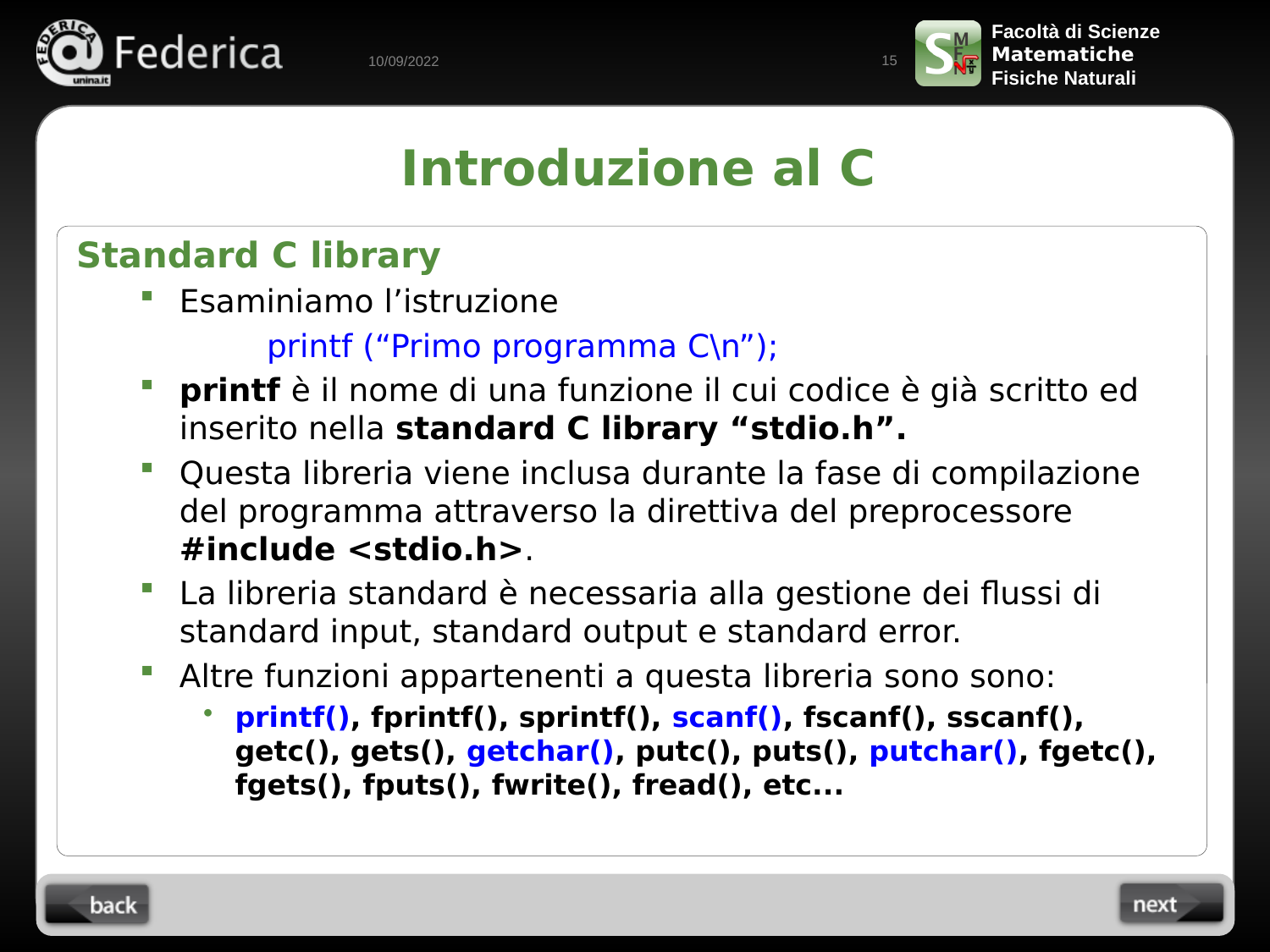

15
10/09/2022
# Introduzione al C

Standard C library
Esaminiamo l’istruzione
printf (“Primo programma C\n”);
printf è il nome di una funzione il cui codice è già scritto ed inserito nella standard C library “stdio.h”.
Questa libreria viene inclusa durante la fase di compilazione del programma attraverso la direttiva del preprocessore #include <stdio.h>.
La libreria standard è necessaria alla gestione dei flussi di standard input, standard output e standard error.
Altre funzioni appartenenti a questa libreria sono sono:
printf(), fprintf(), sprintf(), scanf(), fscanf(), sscanf(), getc(), gets(), getchar(), putc(), puts(), putchar(), fgetc(), fgets(), fputs(), fwrite(), fread(), etc...